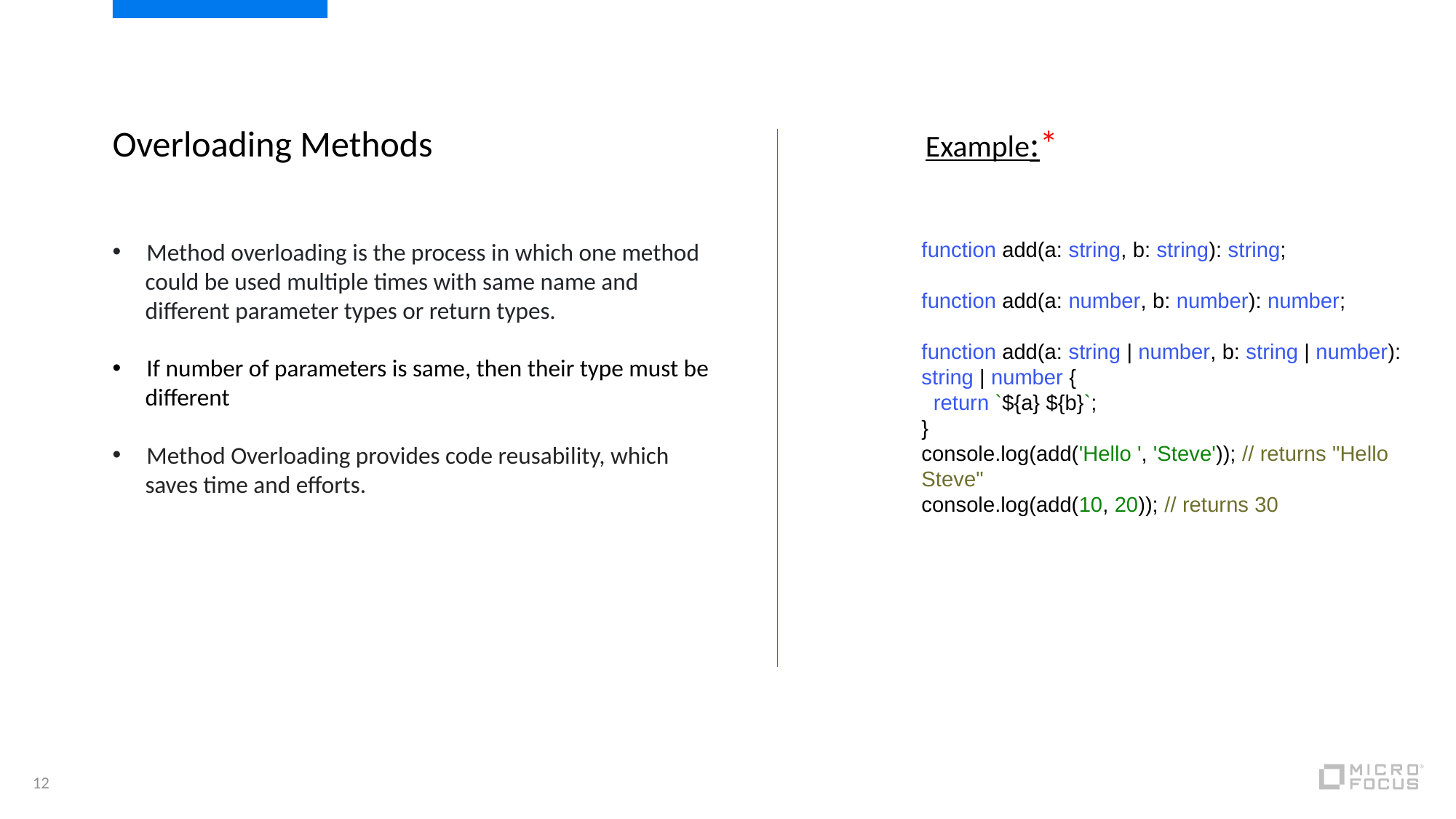

Overloading Methods

Example:*

Method overloading is the process in which one method
      could be used multiple times with same name and
      different parameter types or return types.

If number of parameters is same, then their type must be
      different

Method Overloading provides code reusability, which
      saves time and efforts.

function add(a: string, b: string): string;
function add(a: number, b: number): number;
function add(a: string | number, b: string | number): string | number {
  return `${a} ${b}`;
}
console.log(add('Hello ', 'Steve')); // returns "Hello Steve"
console.log(add(10, 20)); // returns 30
12